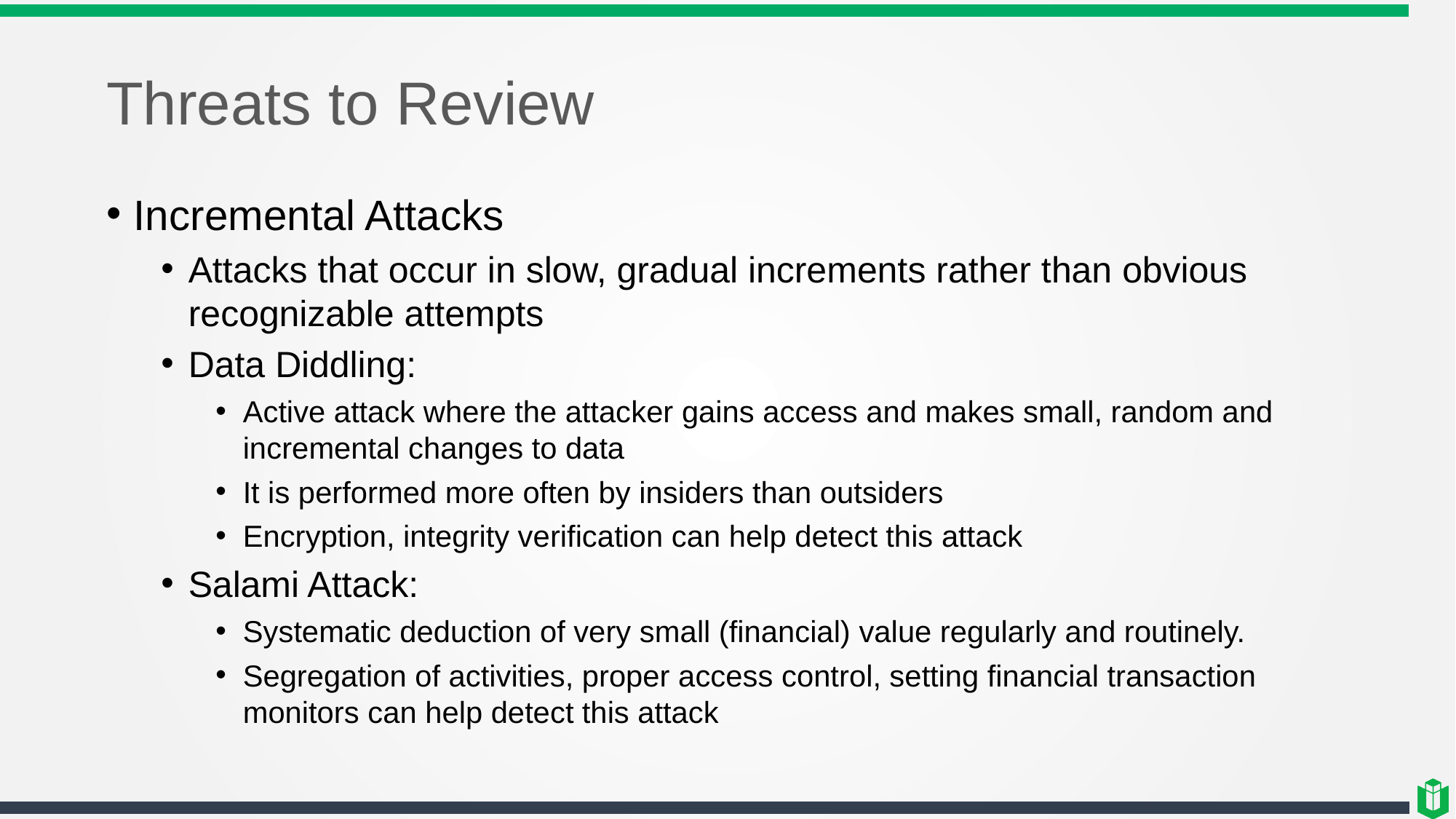

# Threats to Review
Incremental Attacks
Attacks that occur in slow, gradual increments rather than obvious recognizable attempts
Data Diddling:
Active attack where the attacker gains access and makes small, random and incremental changes to data
It is performed more often by insiders than outsiders
Encryption, integrity verification can help detect this attack
Salami Attack:
Systematic deduction of very small (financial) value regularly and routinely.
Segregation of activities, proper access control, setting financial transaction monitors can help detect this attack